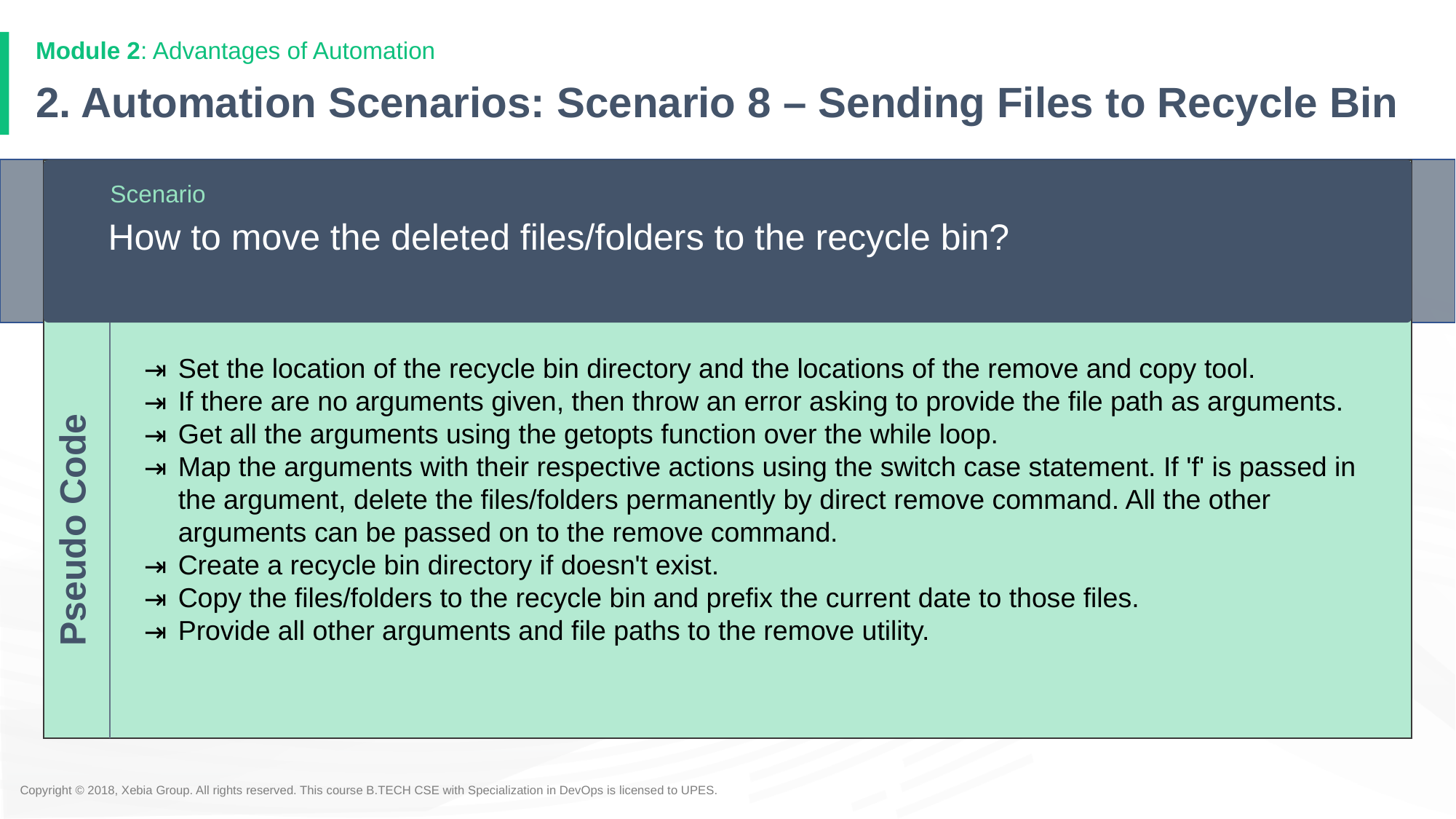

Module 2: Advantages of Automation
# 2. Automation Scenarios: Scenario 8 – Sending Files to Recycle Bin

Scenario
How to move the deleted files/folders to the recycle bin?
Set the location of the recycle bin directory and the locations of the remove and copy tool.
If there are no arguments given, then throw an error asking to provide the file path as arguments.
Get all the arguments using the getopts function over the while loop.
Map the arguments with their respective actions using the switch case statement. If 'f' is passed in the argument, delete the files/folders permanently by direct remove command. All the other arguments can be passed on to the remove command.
Create a recycle bin directory if doesn't exist.
Copy the files/folders to the recycle bin and prefix the current date to those files.
Provide all other arguments and file paths to the remove utility.
Pseudo Code